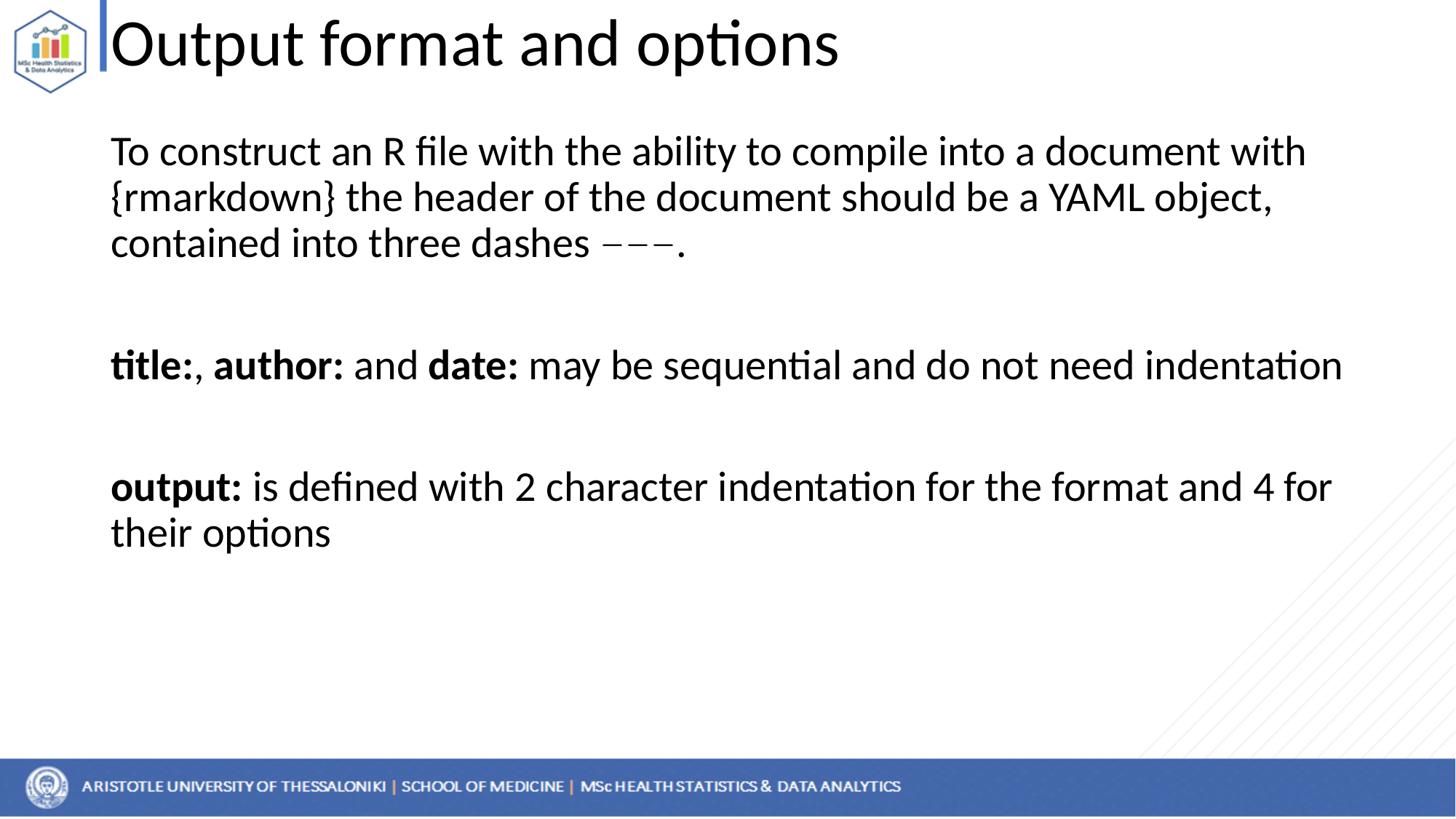

# Output format and options
To construct an R file with the ability to compile into a document with {rmarkdown} the header of the document should be a YAML object, contained into three dashes ---.

title:, author: and date: may be sequential and do not need indentation

output: is defined with 2 character indentation for the format and 4 for their options